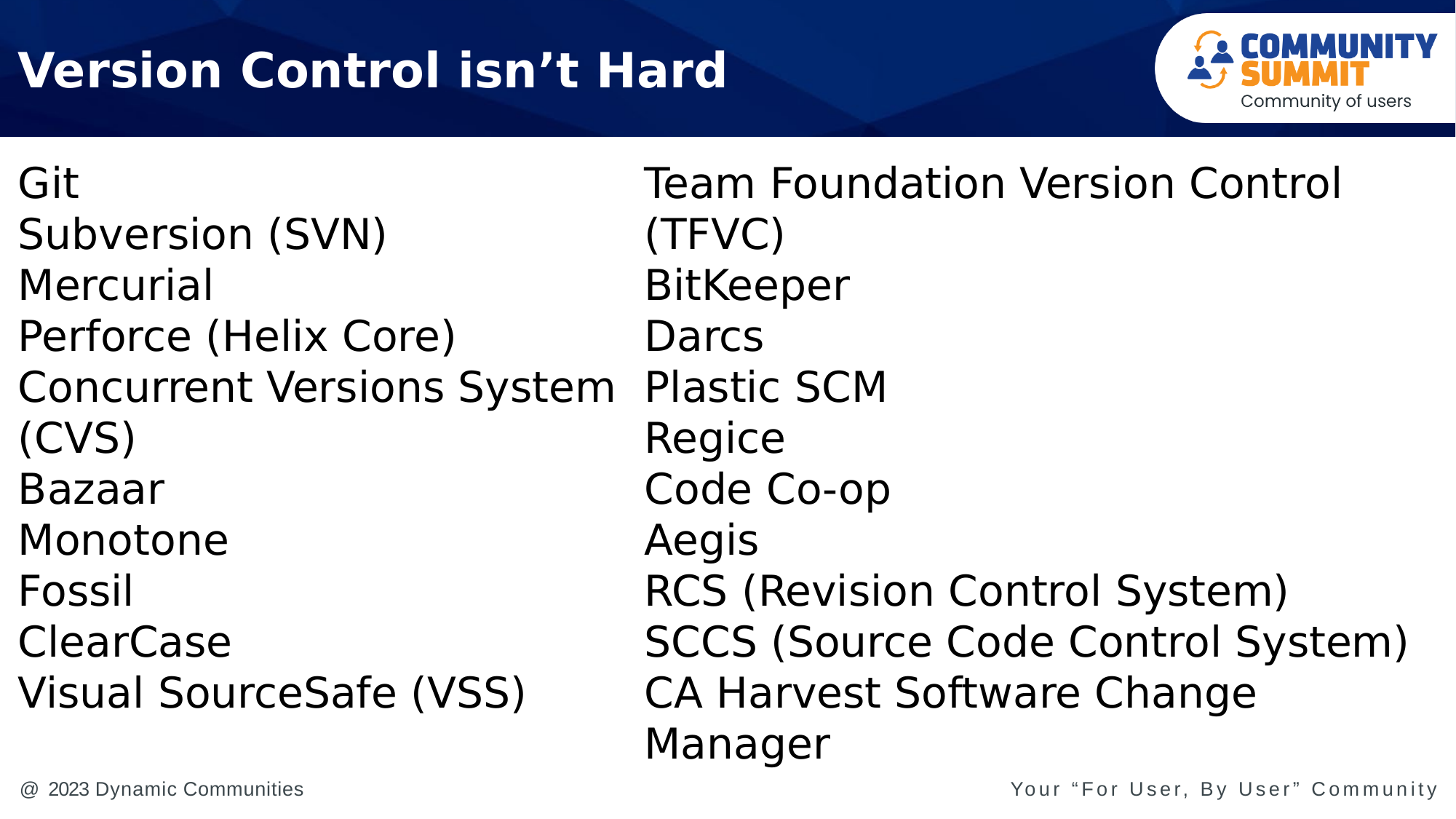

# Version Control isn’t Hard
Git
Subversion (SVN)
Mercurial
Perforce (Helix Core)
Concurrent Versions System (CVS)
Bazaar
Monotone
Fossil
ClearCase
Visual SourceSafe (VSS)
Team Foundation Version Control (TFVC)
BitKeeper
Darcs
Plastic SCM
Regice
Code Co-op
Aegis
RCS (Revision Control System)
SCCS (Source Code Control System)
CA Harvest Software Change Manager